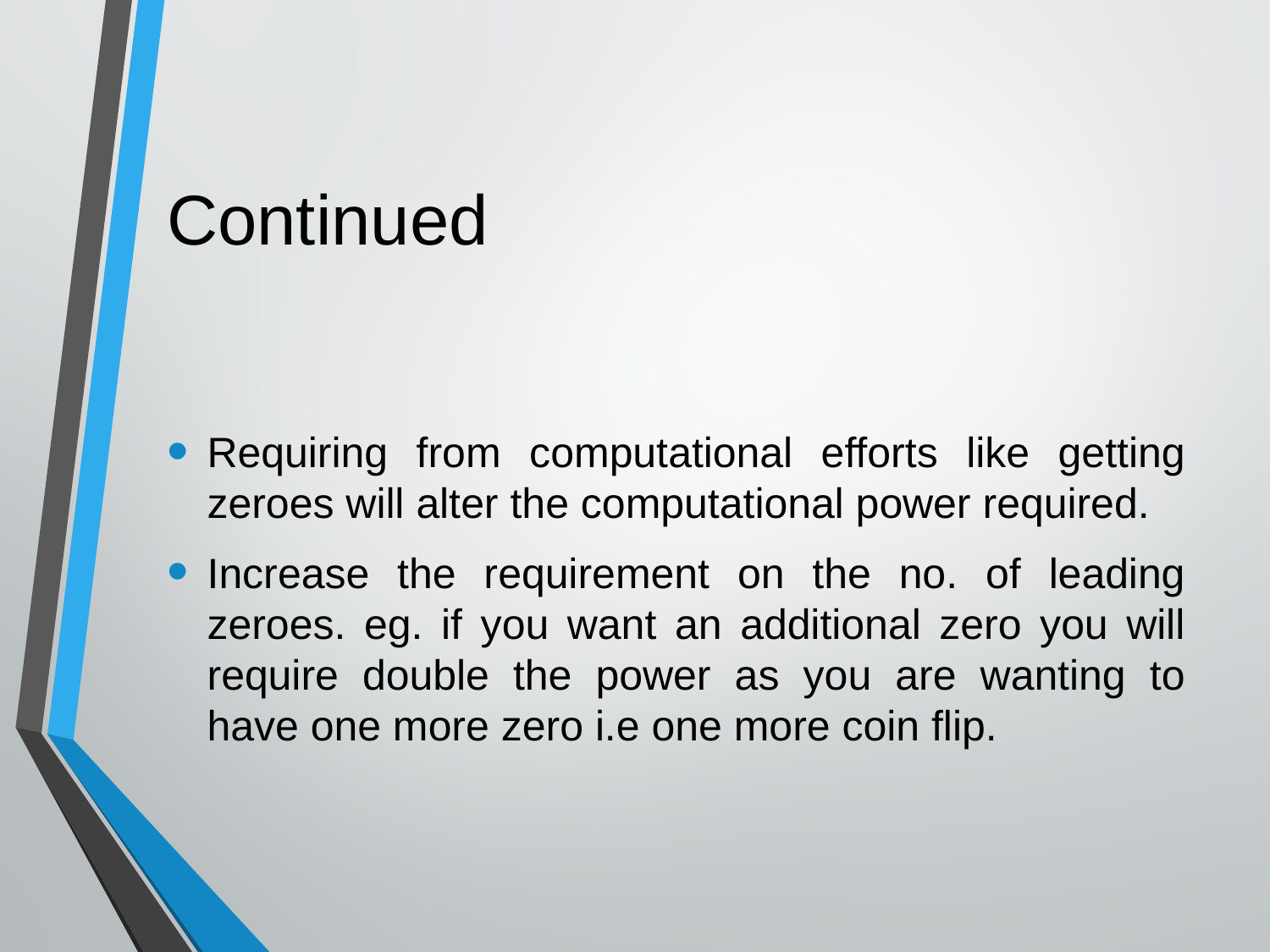

# Continued
Requiring from computational efforts like getting zeroes will alter the computational power required.
Increase the requirement on the no. of leading zeroes. eg. if you want an additional zero you will require double the power as you are wanting to have one more zero i.e one more coin flip.